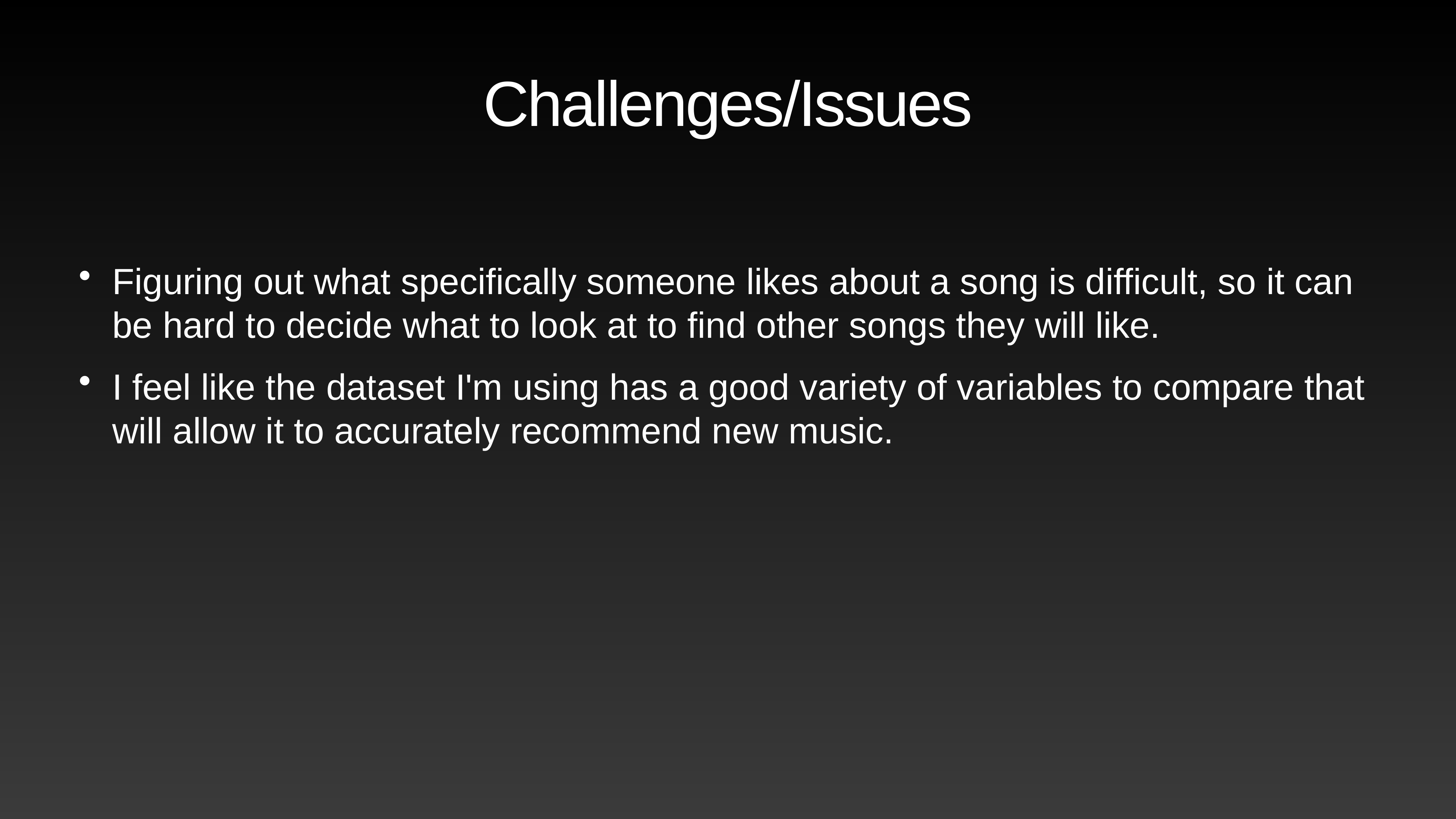

# Challenges/Issues
Figuring out what specifically someone likes about a song is difficult, so it can be hard to decide what to look at to find other songs they will like.
I feel like the dataset I'm using has a good variety of variables to compare that will allow it to accurately recommend new music.